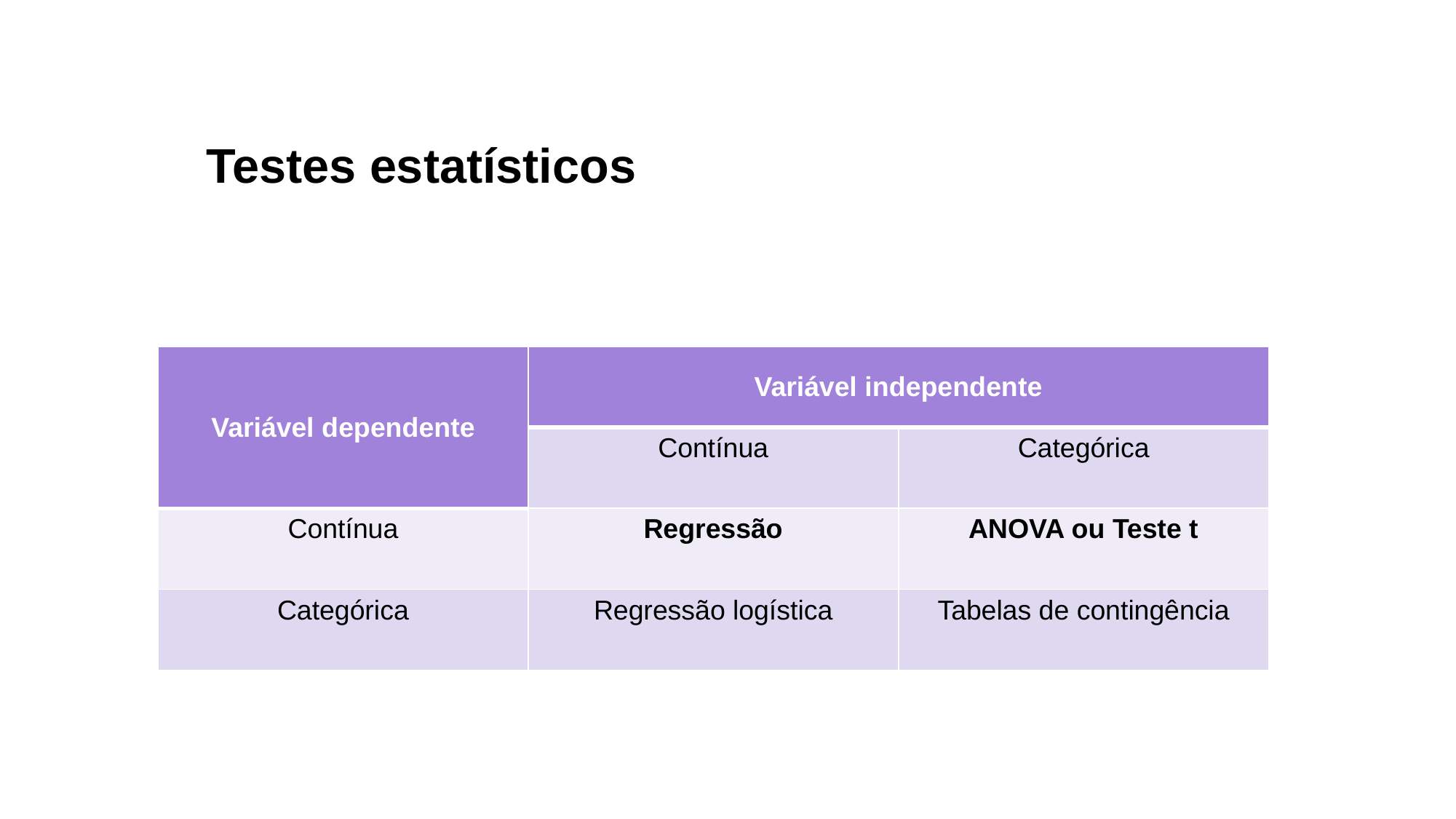

# Testes estatísticos
| Variável dependente | Variável independente |  |
| --- | --- | --- |
|  | Contínua | Categórica |
| Contínua | Regressão | ANOVA ou Teste t |
| Categórica | Regressão logística | Tabelas de contingência |